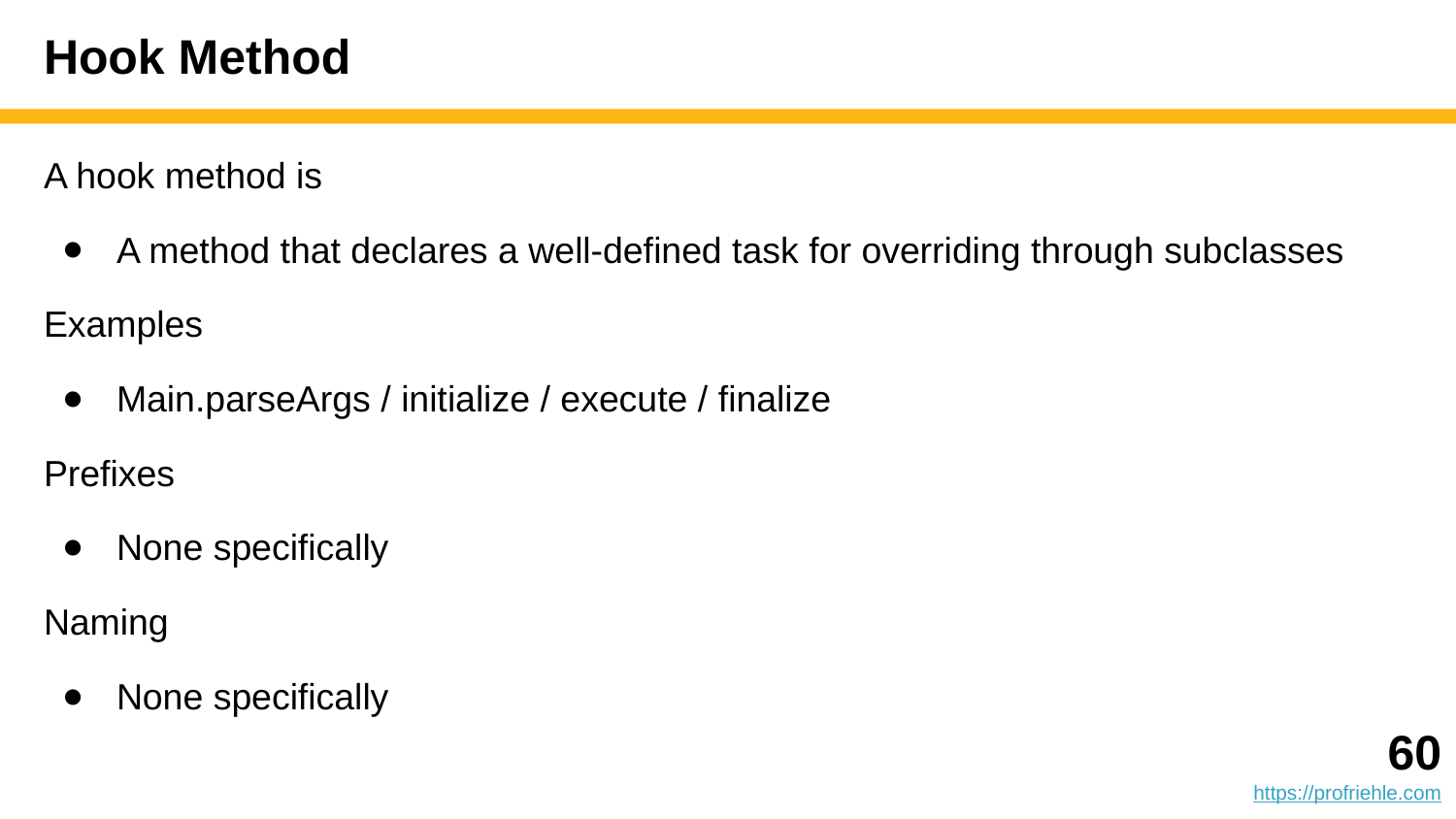

# Hook Method
A hook method is
A method that declares a well-defined task for overriding through subclasses
Examples
Main.parseArgs / initialize / execute / finalize
Prefixes
None specifically
Naming
None specifically
60
https://profriehle.com